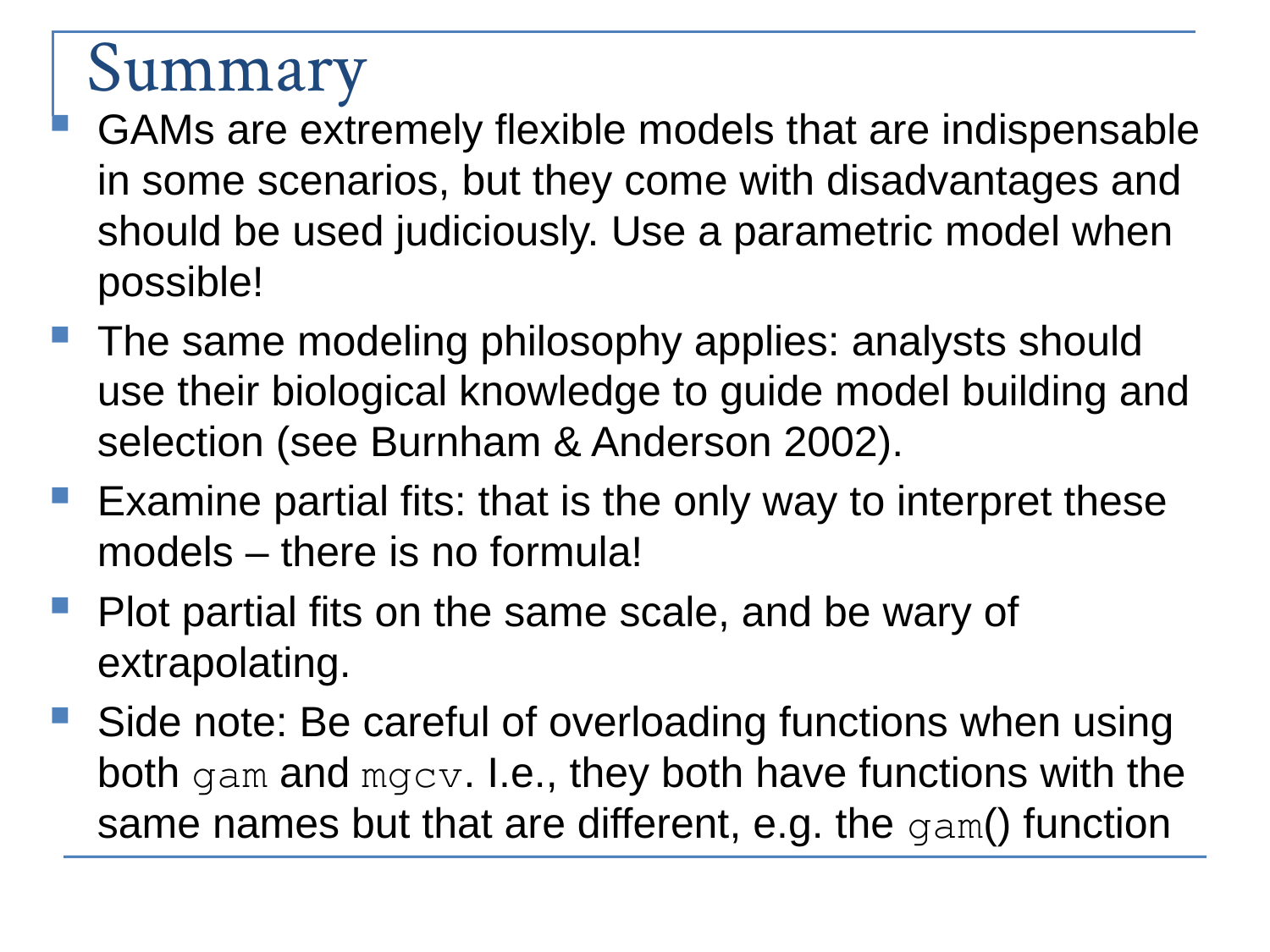

# Summary
GAMs are extremely flexible models that are indispensable in some scenarios, but they come with disadvantages and should be used judiciously. Use a parametric model when possible!
The same modeling philosophy applies: analysts should use their biological knowledge to guide model building and selection (see Burnham & Anderson 2002).
Examine partial fits: that is the only way to interpret these models – there is no formula!
Plot partial fits on the same scale, and be wary of extrapolating.
Side note: Be careful of overloading functions when using both gam and mgcv. I.e., they both have functions with the same names but that are different, e.g. the gam() function